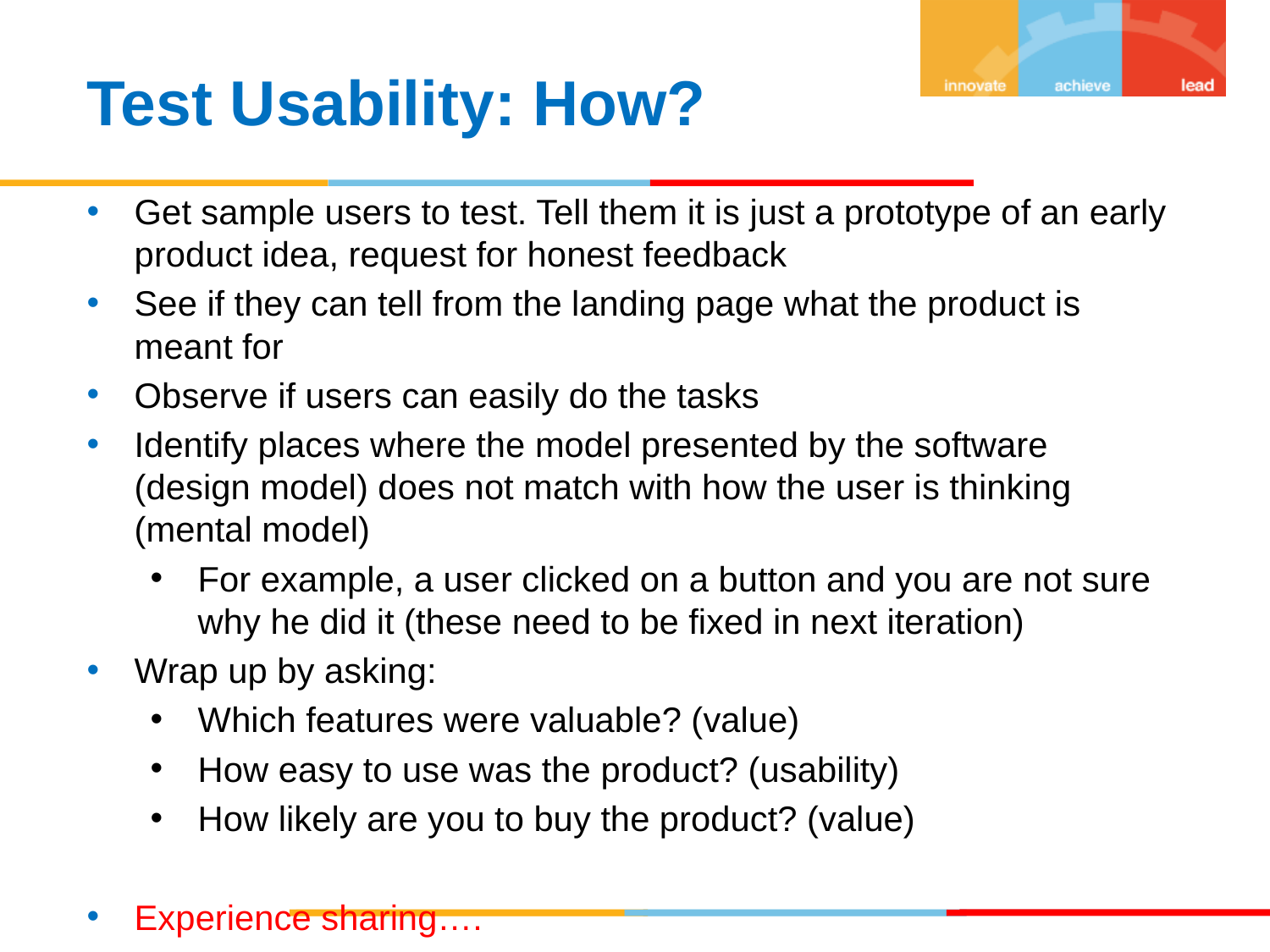

Test Usability: How?
Get sample users to test. Tell them it is just a prototype of an early product idea, request for honest feedback
See if they can tell from the landing page what the product is meant for
Observe if users can easily do the tasks
Identify places where the model presented by the software (design model) does not match with how the user is thinking (mental model)
For example, a user clicked on a button and you are not sure why he did it (these need to be fixed in next iteration)
Wrap up by asking:
Which features were valuable? (value)
How easy to use was the product? (usability)
How likely are you to buy the product? (value)

Experience sharing….